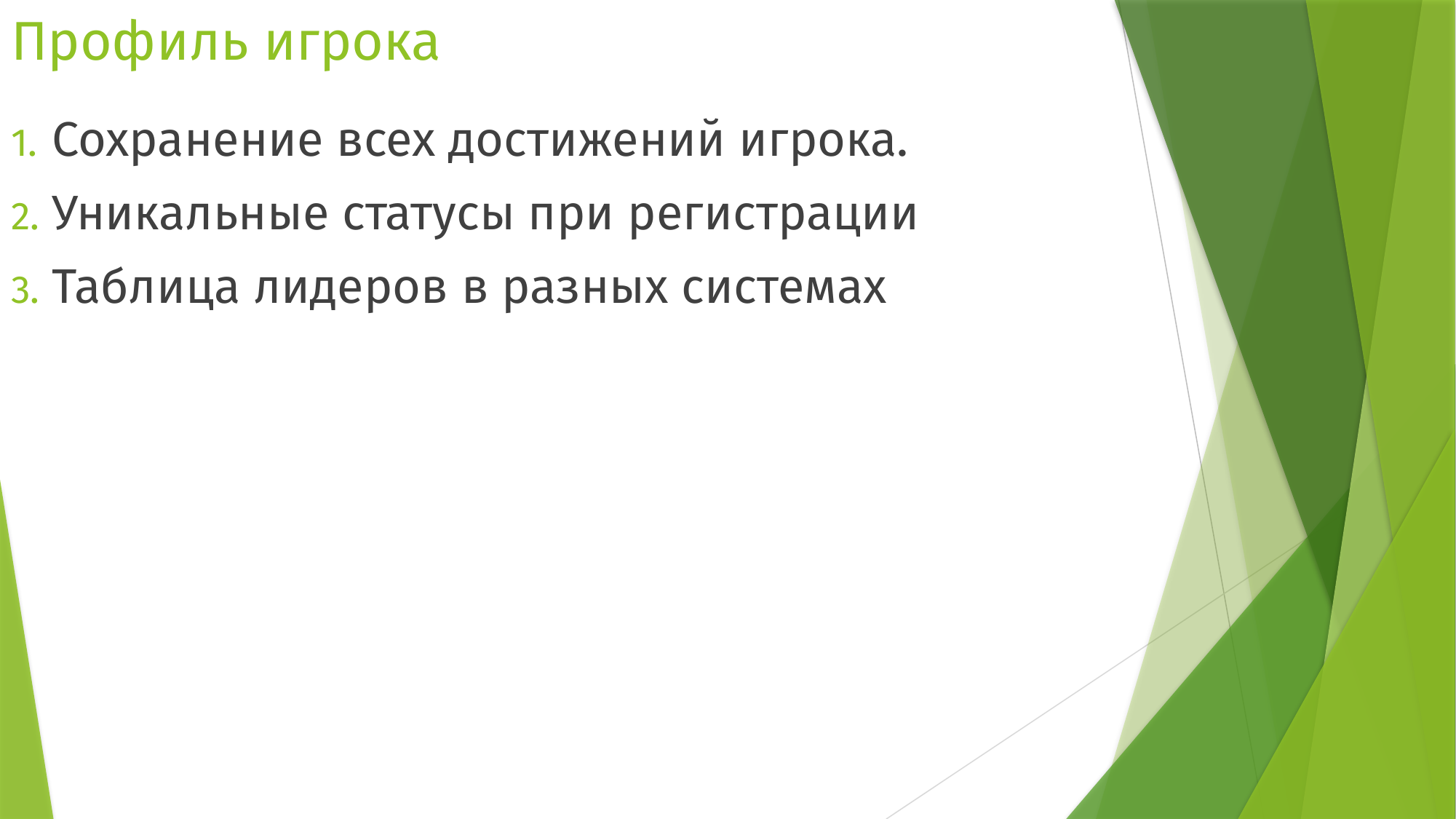

# Профиль игрока
Сохранение всех достижений игрока.
Уникальные статусы при регистрации
Таблица лидеров в разных системах